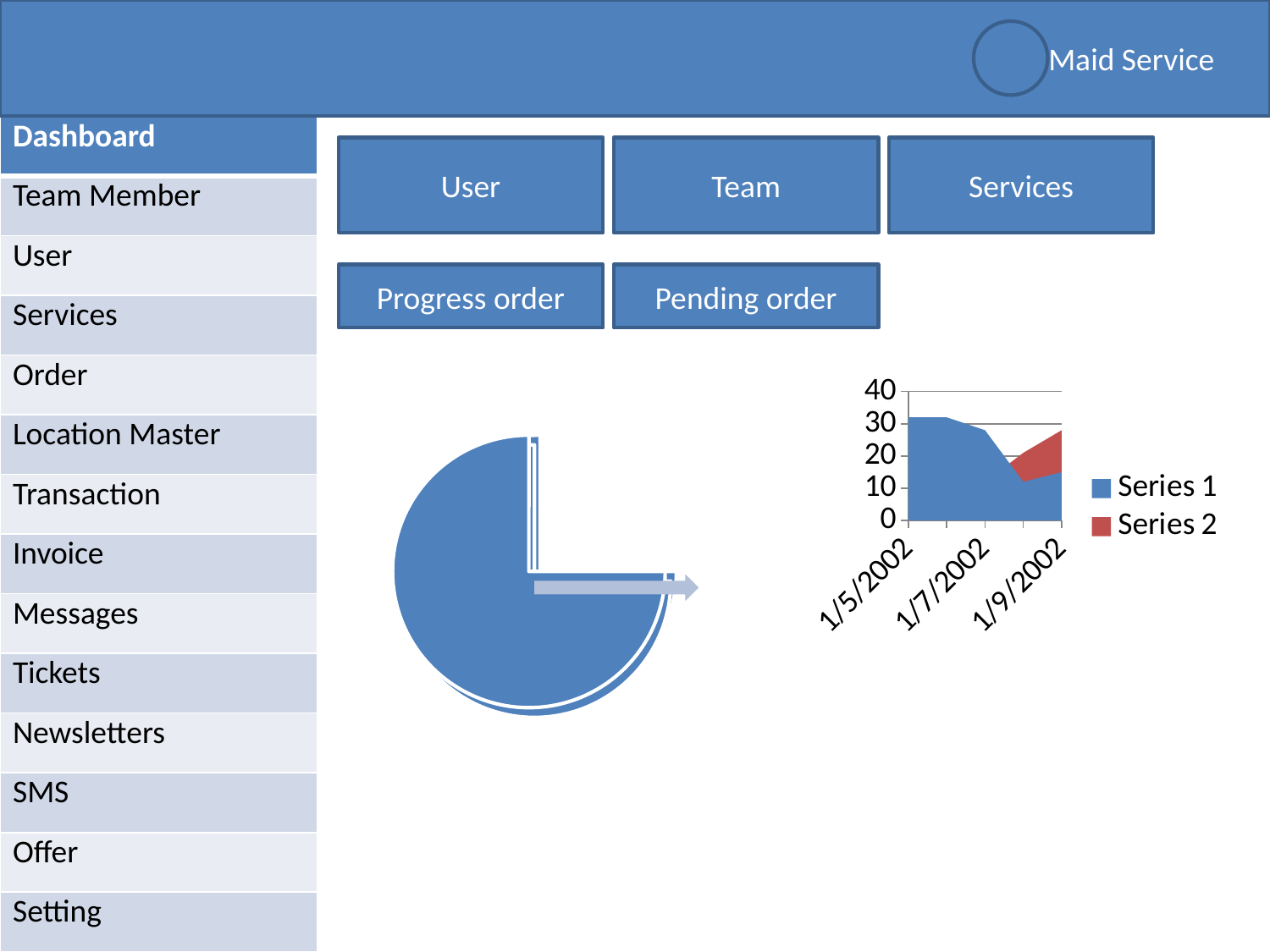

Maid Service

| Dashboard |
| --- |
| Team Member |
| User |
| Services |
| Order |
| Location Master |
| Transaction |
| Invoice |
| Messages |
| Tickets |
| Newsletters |
| SMS |
| Offer |
| Setting |
User
Team
Services
Progress order
Pending order

### Chart

| Category | Series 1 | Series 2 |
|---|---|---|
| 37261 | 32.0 | 12.0 |
| 37262 | 32.0 | 12.0 |
| 37263 | 28.0 | 12.0 |
| 37264 | 12.0 | 21.0 |
| 37265 | 15.0 | 28.0 |